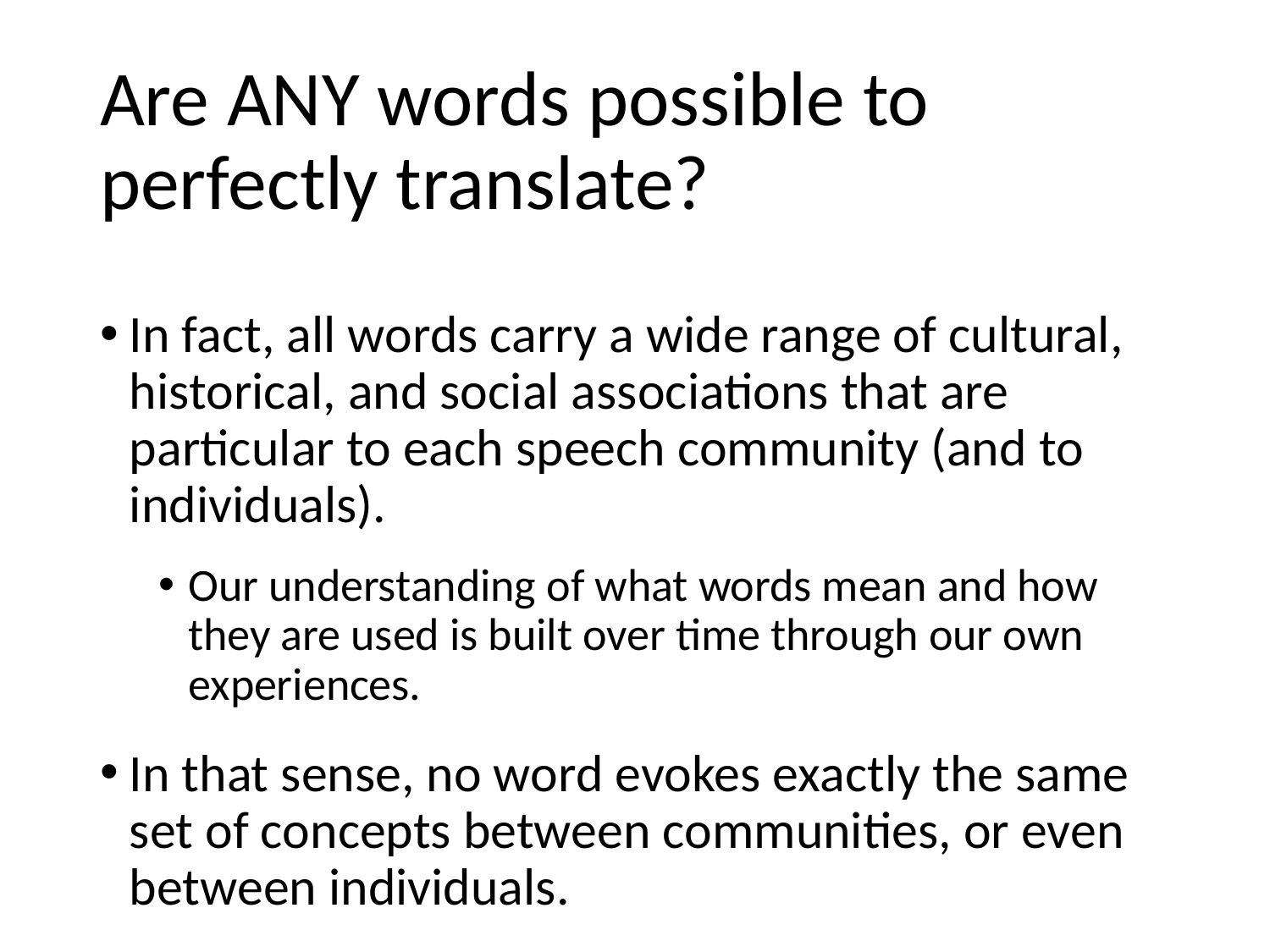

# Are ANY words possible to perfectly translate?
In fact, all words carry a wide range of cultural, historical, and social associations that are particular to each speech community (and to individuals).
Our understanding of what words mean and how they are used is built over time through our own experiences.
In that sense, no word evokes exactly the same set of concepts between communities, or even between individuals.